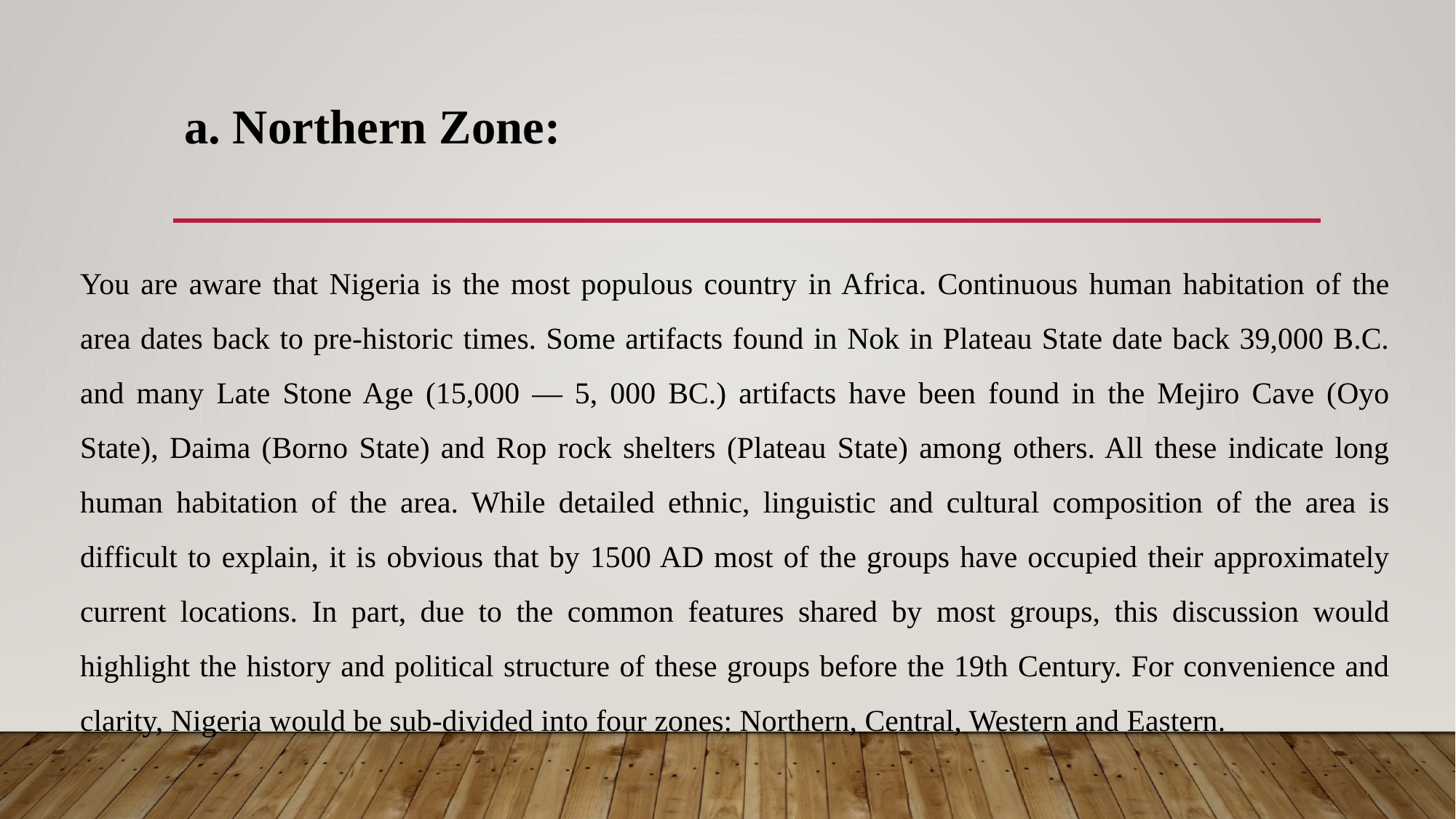

# a. Northern Zone:
You are aware that Nigeria is the most populous country in Africa. Continuous human habitation of the area dates back to pre-historic times. Some artifacts found in Nok in Plateau State date back 39,000 B.C. and many Late Stone Age (15,000 — 5, 000 BC.) artifacts have been found in the Mejiro Cave (Oyo State), Daima (Borno State) and Rop rock shelters (Plateau State) among others. All these indicate long human habitation of the area. While detailed ethnic, linguistic and cultural composition of the area is difficult to explain, it is obvious that by 1500 AD most of the groups have occupied their approximately current locations. In part, due to the common features shared by most groups, this discussion would highlight the history and political structure of these groups before the 19th Century. For convenience and clarity, Nigeria would be sub-divided into four zones: Northern, Central, Western and Eastern.